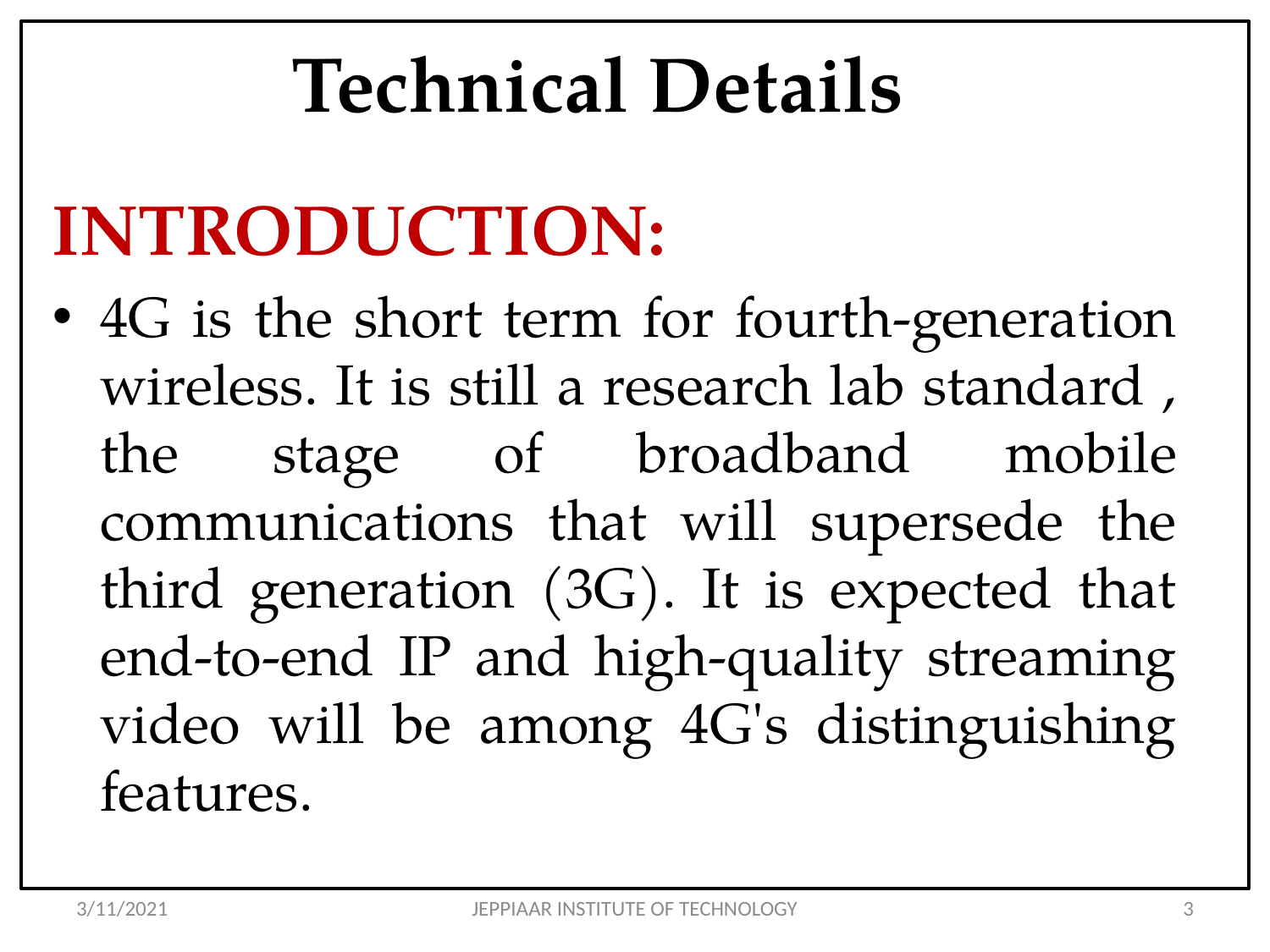

# Technical Details
INTRODUCTION:
4G is the short term for fourth-generation wireless. It is still a research lab standard , the stage of broadband mobile communications that will supersede the third generation (3G). It is expected that end-to-end IP and high-quality streaming video will be among 4G's distinguishing features.
3/11/2021
JEPPIAAR INSTITUTE OF TECHNOLOGY
3